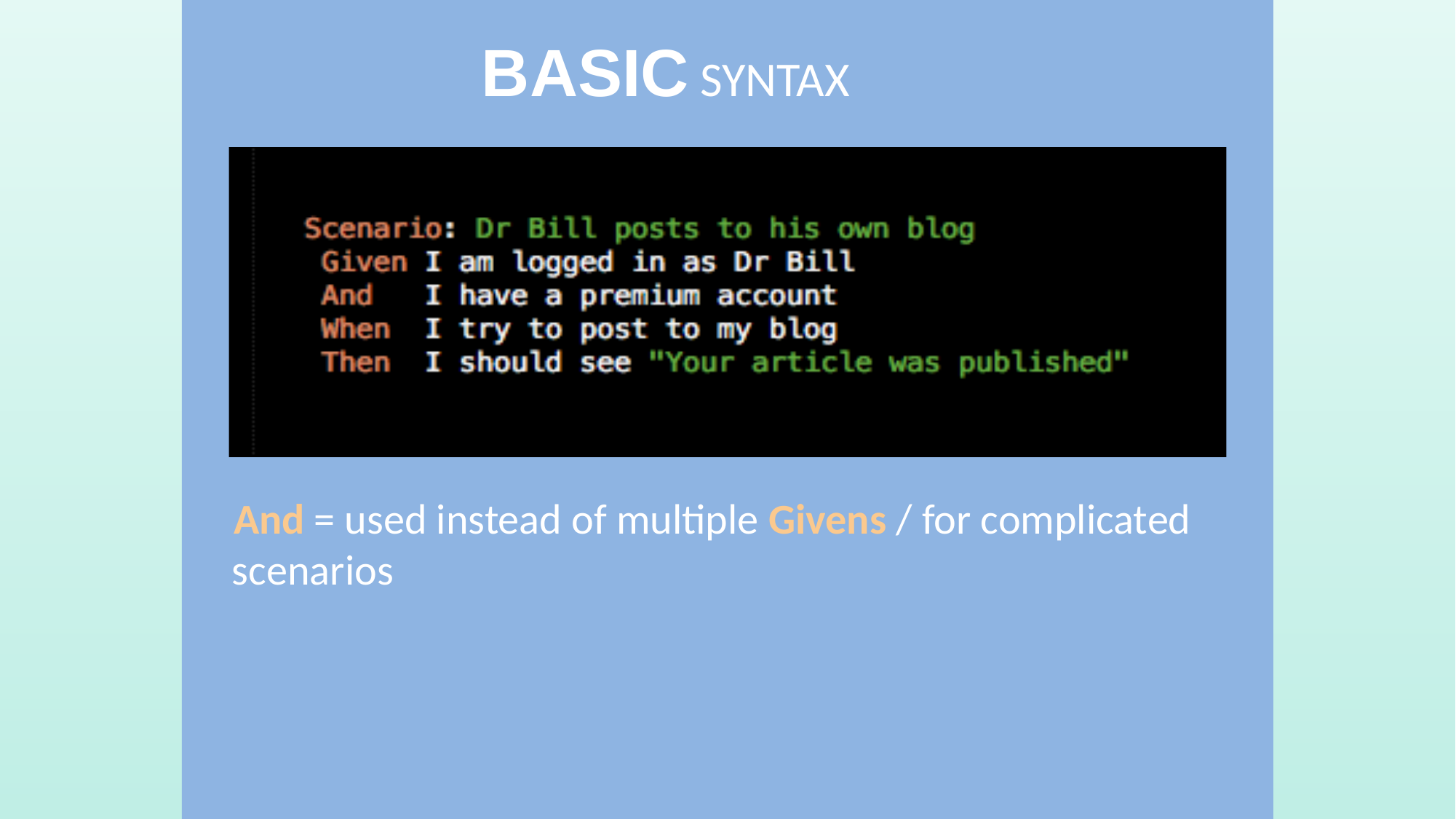

# BASIC SYNTAX

And = used instead of multiple Givens / for complicated scenarios